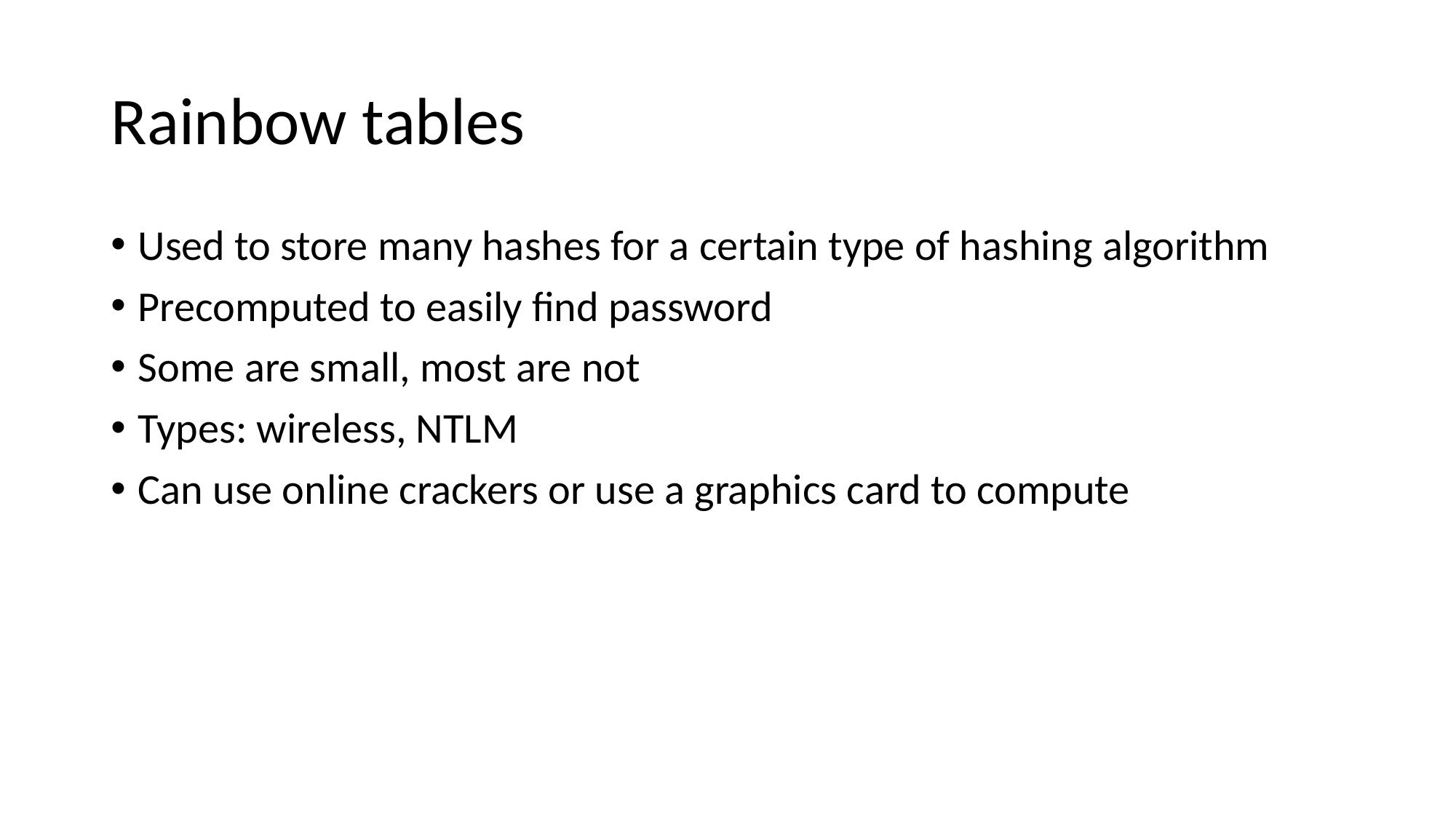

# Rainbow tables
Used to store many hashes for a certain type of hashing algorithm
Precomputed to easily find password
Some are small, most are not
Types: wireless, NTLM
Can use online crackers or use a graphics card to compute